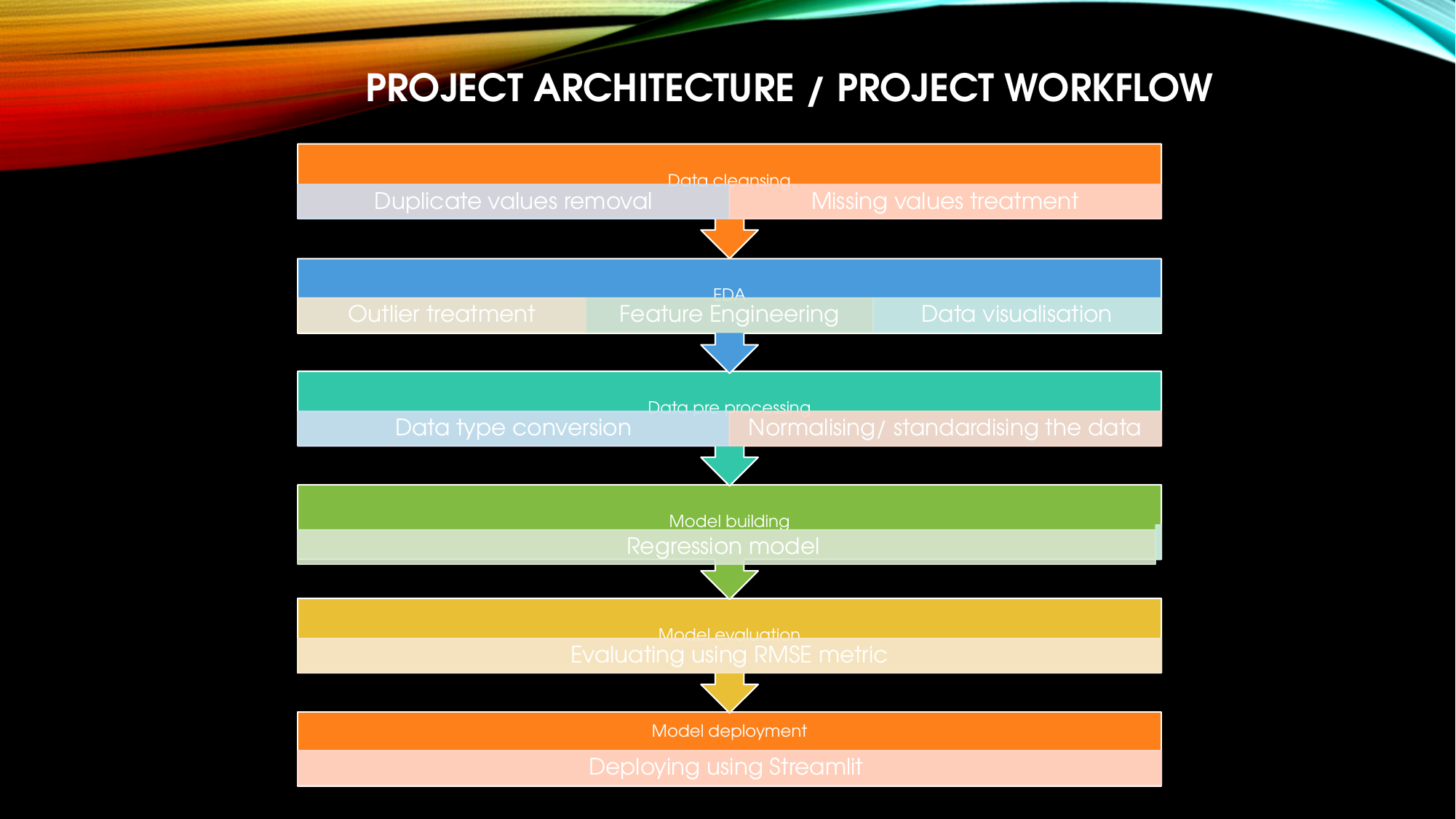

# Project Architecture / Project Workflow
Model deployment
Deploying using Streamlit
Model evaluation
Evaluating using RMSE metric
Model building
Regression model

Data pre processing
Data type conversion
Normalising/ standardising the data
EDA
Outlier treatment
Feature Engineering
Data visualisation
Data cleansing
Duplicate values removal
Missing values treatment